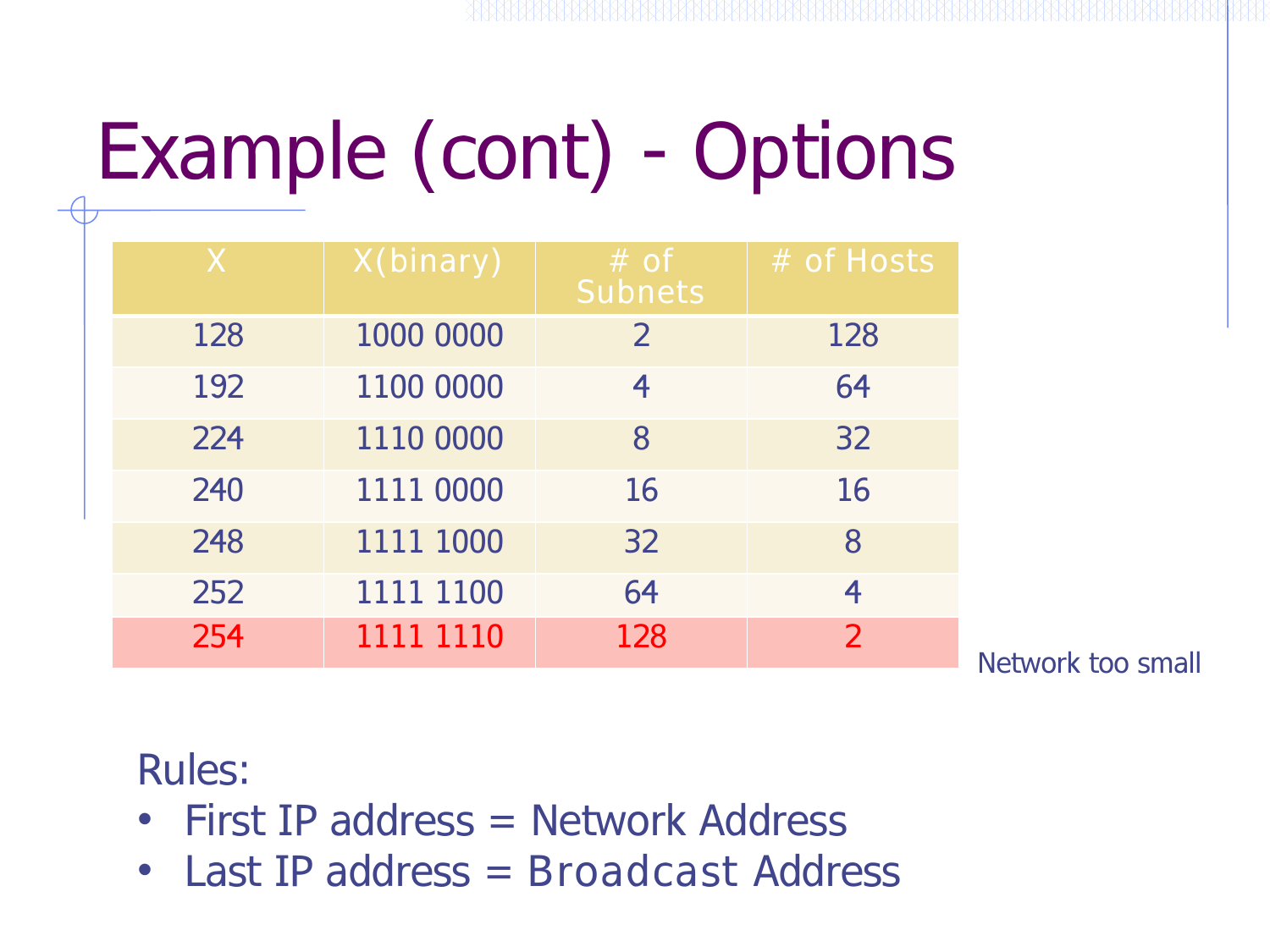

# Example (cont) - Options
| X | X(binary) | # of Subnets | # of Hosts |
| --- | --- | --- | --- |
| 128 | 1000 0000 | 2 | 128 |
| 192 | 1100 0000 | 4 | 64 |
| 224 | 1110 0000 | 8 | 32 |
| 240 | 1111 0000 | 16 | 16 |
| 248 | 1111 1000 | 32 | 8 |
| 252 | 1111 1100 | 64 | 4 |
| 254 | 1111 1110 | 128 | 2 |
Network too small
Rules:
First IP address = Network Address
Last IP address = Broadcast Address